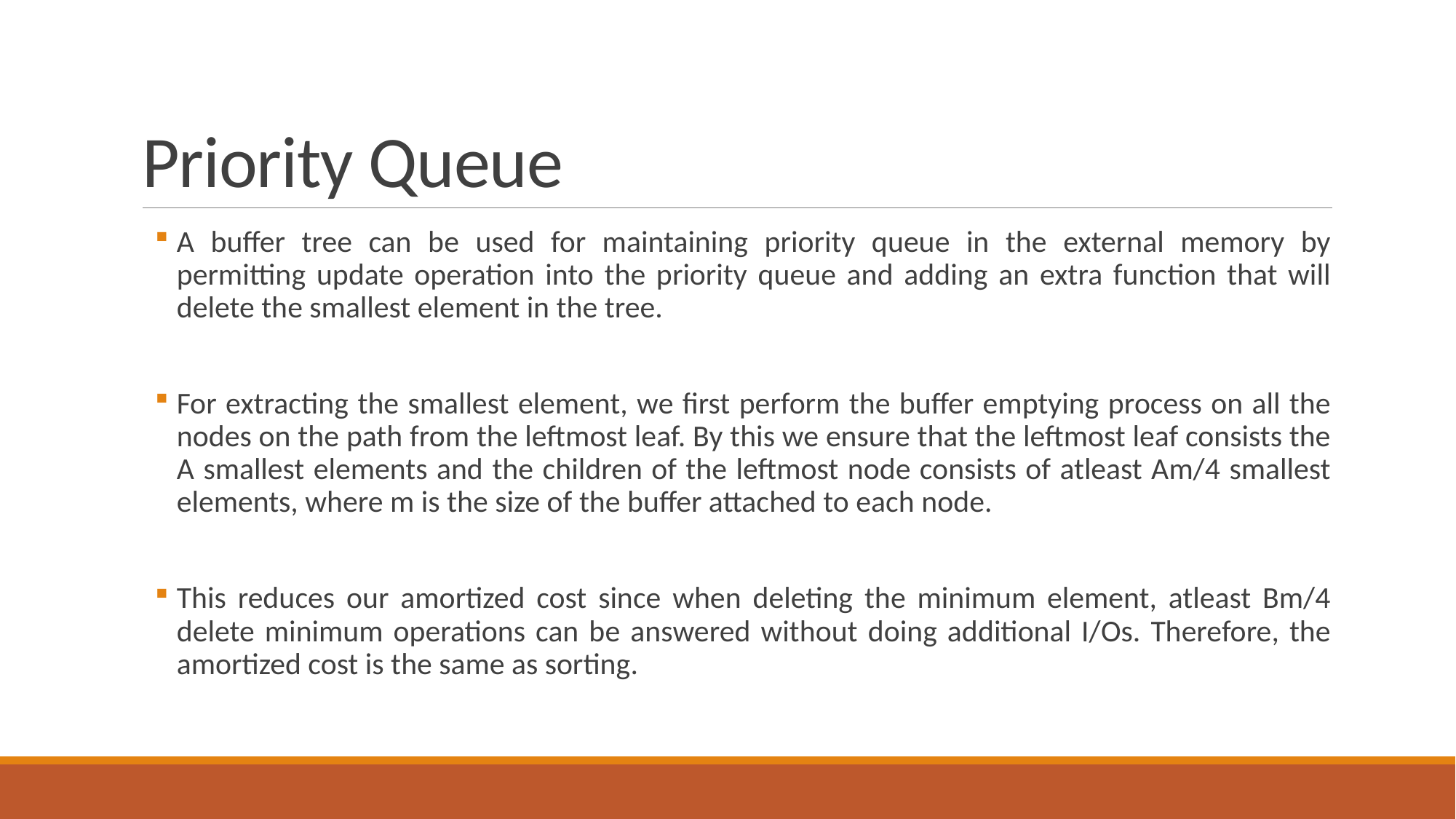

# Priority Queue
A buffer tree can be used for maintaining priority queue in the external memory by permitting update operation into the priority queue and adding an extra function that will delete the smallest element in the tree.

For extracting the smallest element, we first perform the buffer emptying process on all the nodes on the path from the leftmost leaf. By this we ensure that the leftmost leaf consists the A smallest elements and the children of the leftmost node consists of atleast Am/4 smallest elements, where m is the size of the buffer attached to each node.

This reduces our amortized cost since when deleting the minimum element, atleast Bm/4 delete minimum operations can be answered without doing additional I/Os. Therefore, the amortized cost is the same as sorting.